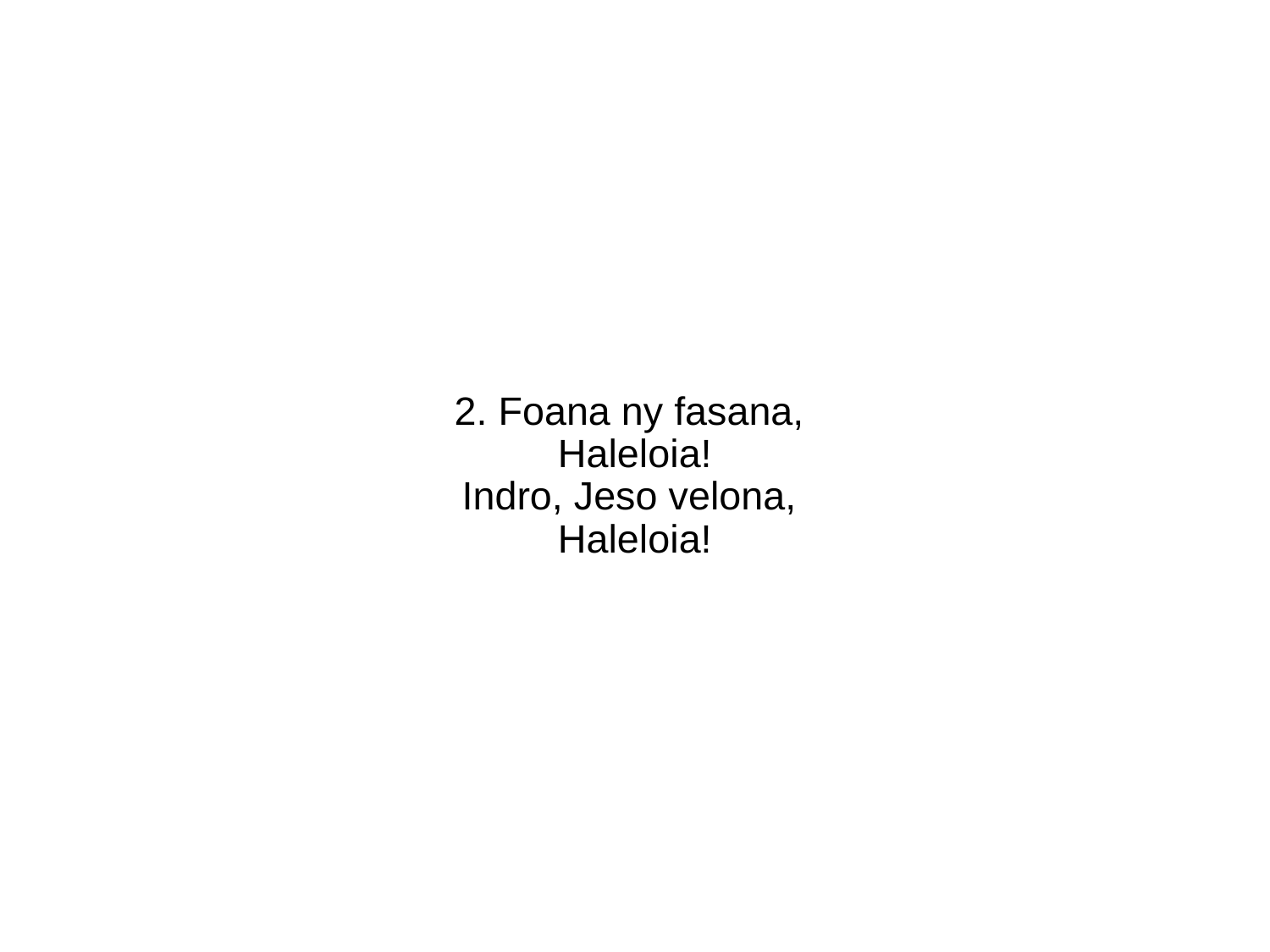

2. Foana ny fasana,
Haleloia!
Indro, Jeso velona,
Haleloia!